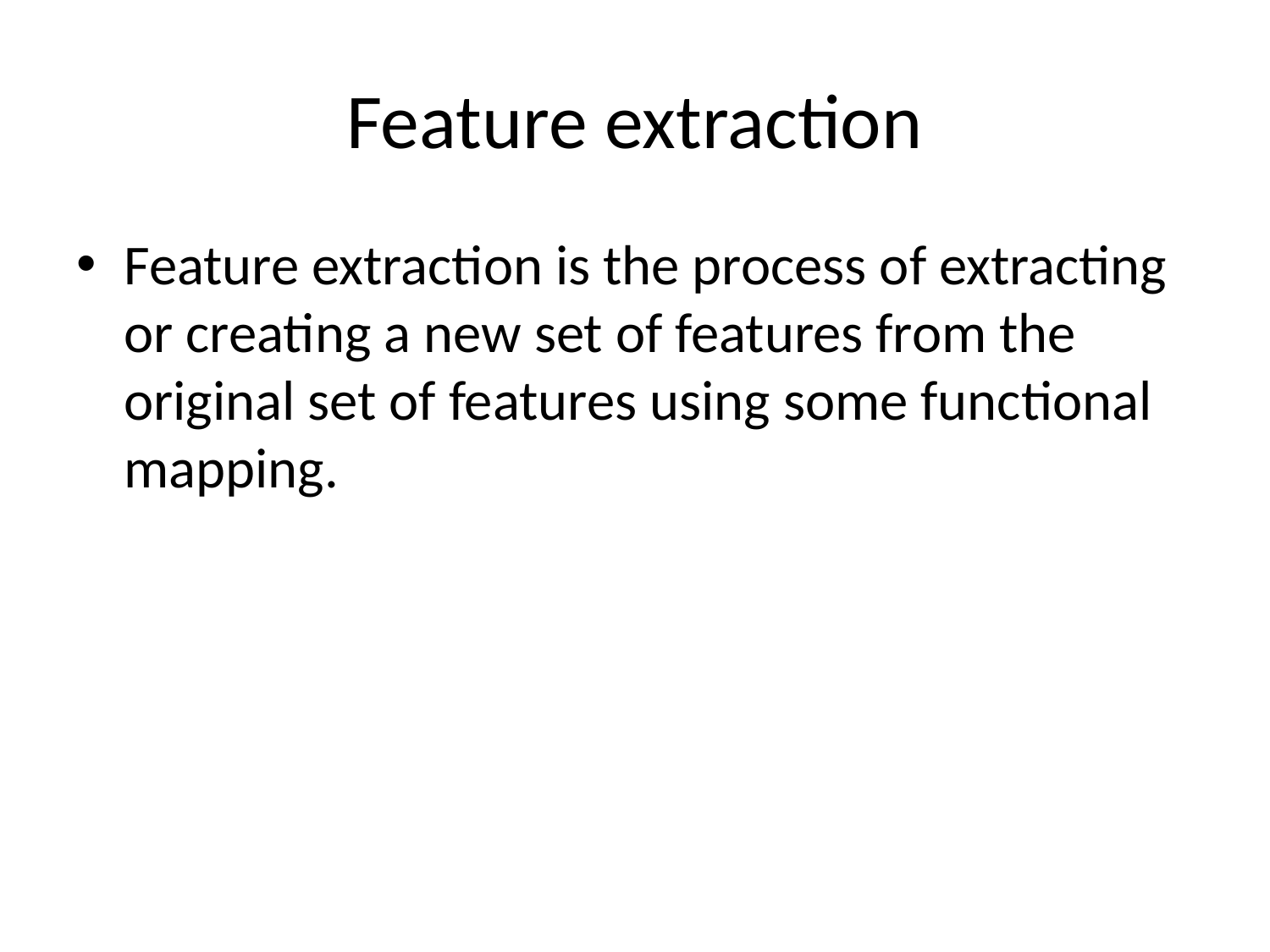

# Feature extraction
Feature extraction is the process of extracting or creating a new set of features from the original set of features using some functional mapping.